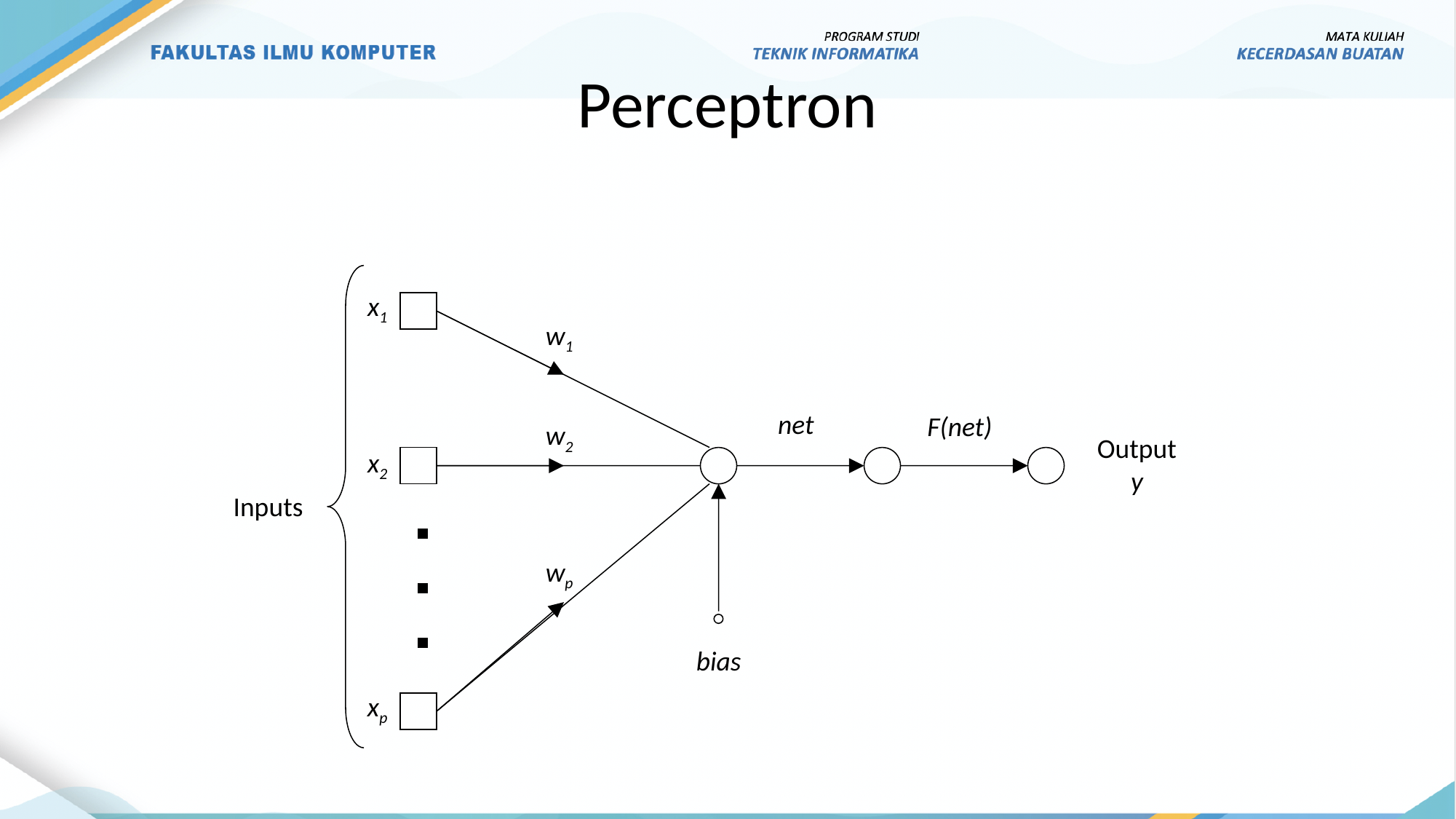

# Perceptron

x1

w1
net
F(net)
w2
Output y
x2

Inputs

wp

bias
xp